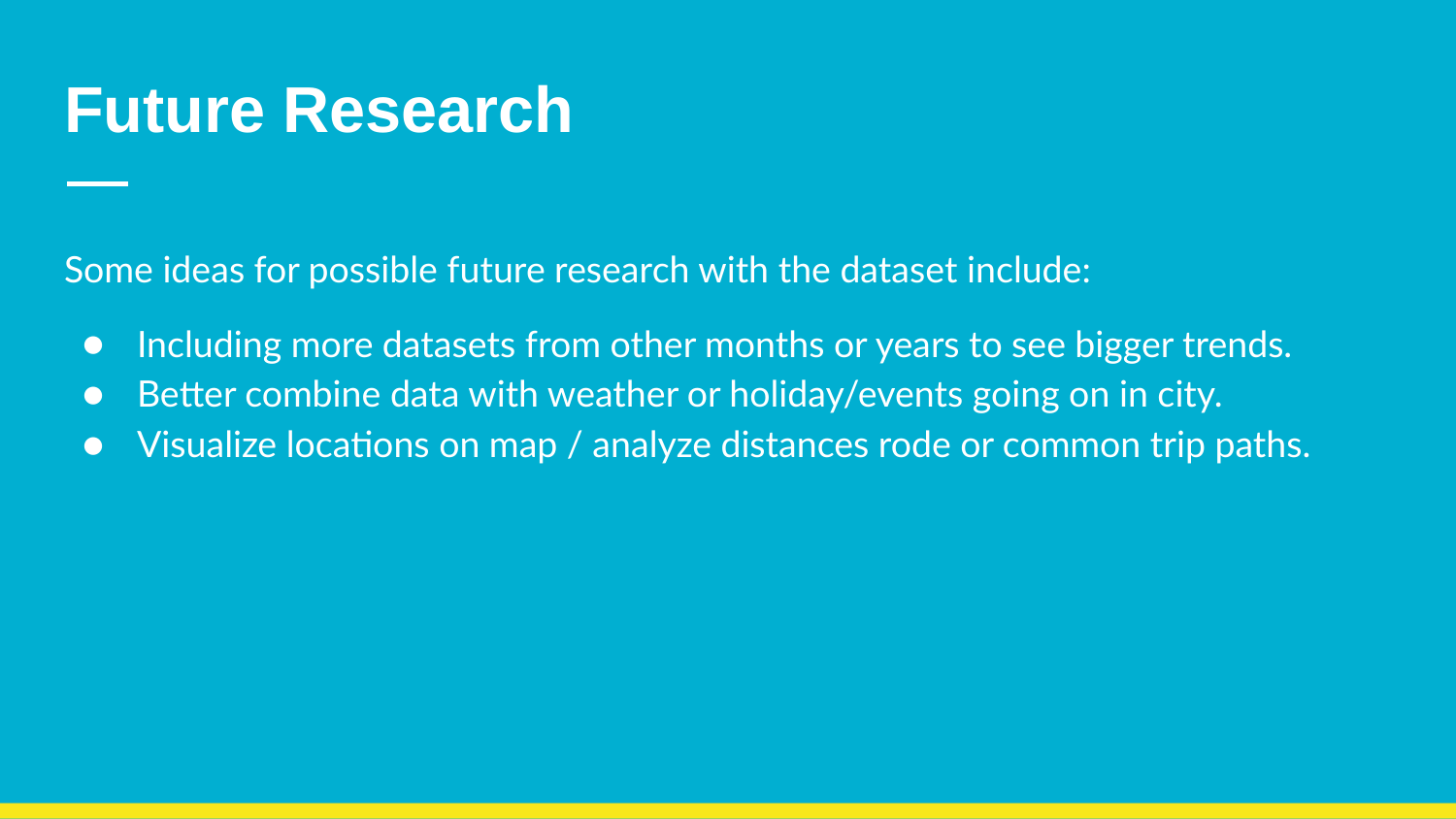

# Future Research
Some ideas for possible future research with the dataset include:
Including more datasets from other months or years to see bigger trends.
Better combine data with weather or holiday/events going on in city.
Visualize locations on map / analyze distances rode or common trip paths.